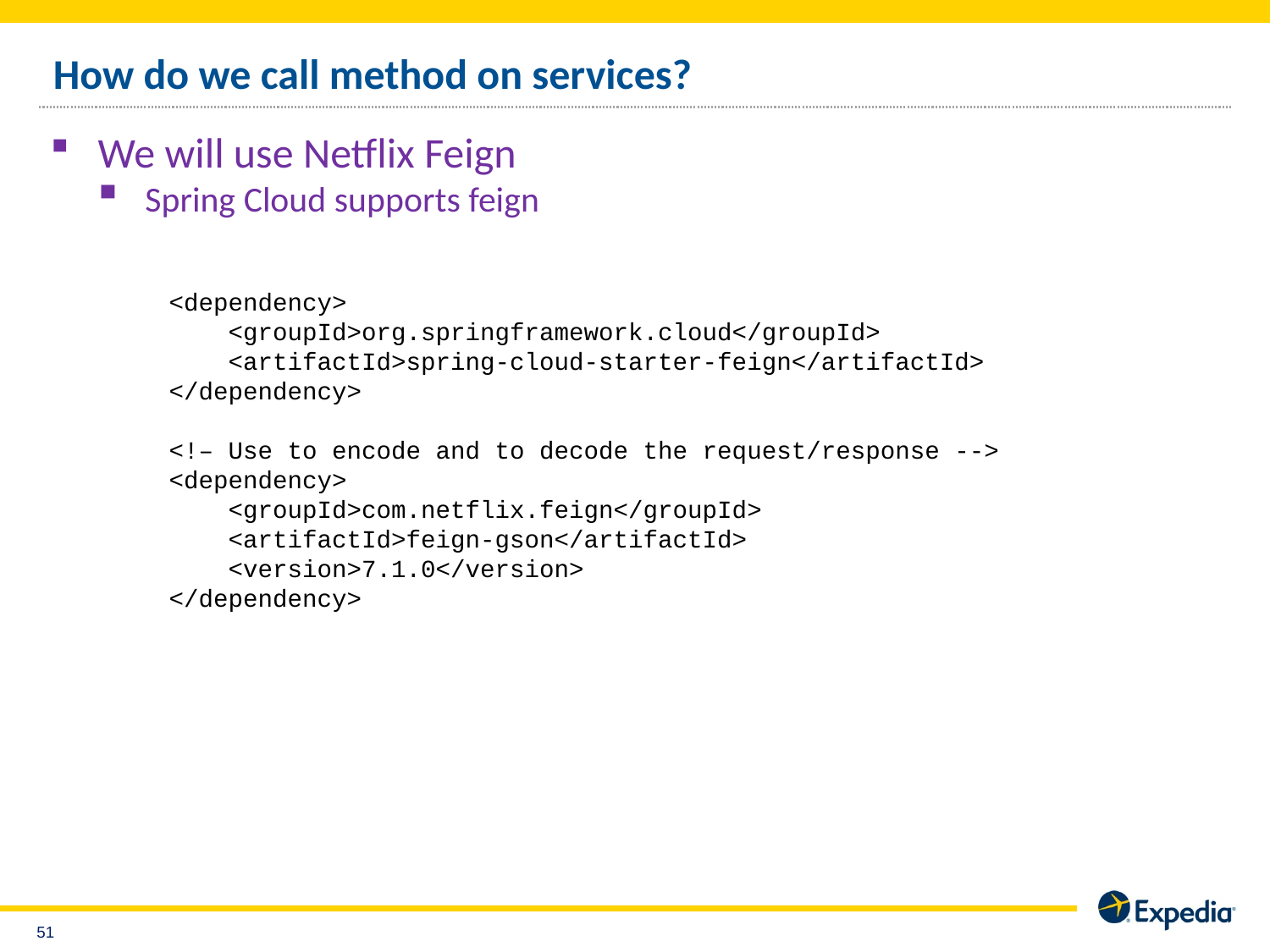

# How do we call method on services?
We will use Netflix Feign
Spring Cloud supports feign

<dependency>
    <groupId>org.springframework.cloud</groupId>
    <artifactId>spring-cloud-starter-feign</artifactId>
</dependency>

<!– Use to encode and to decode the request/response -->
<dependency>
    <groupId>com.netflix.feign</groupId>
    <artifactId>feign-gson</artifactId>
    <version>7.1.0</version>
</dependency>

51